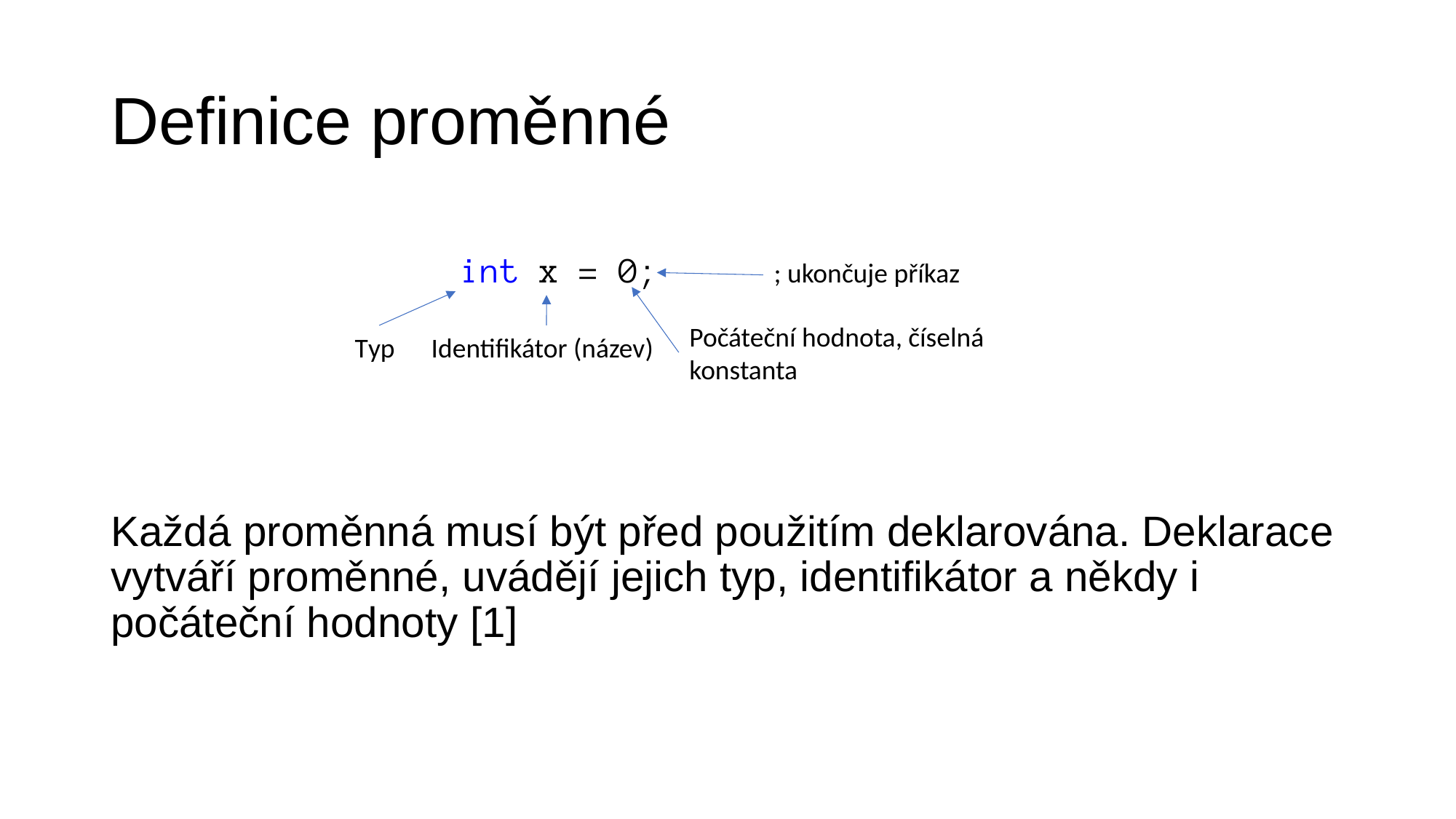

# Definice proměnné
int x = 0;
; ukončuje příkaz
Počáteční hodnota, číselná konstanta
Typ
Identifikátor (název)
Každá proměnná musí být před použitím deklarována. Deklarace vytváří proměnné, uvádějí jejich typ, identifikátor a někdy i počáteční hodnoty [1]